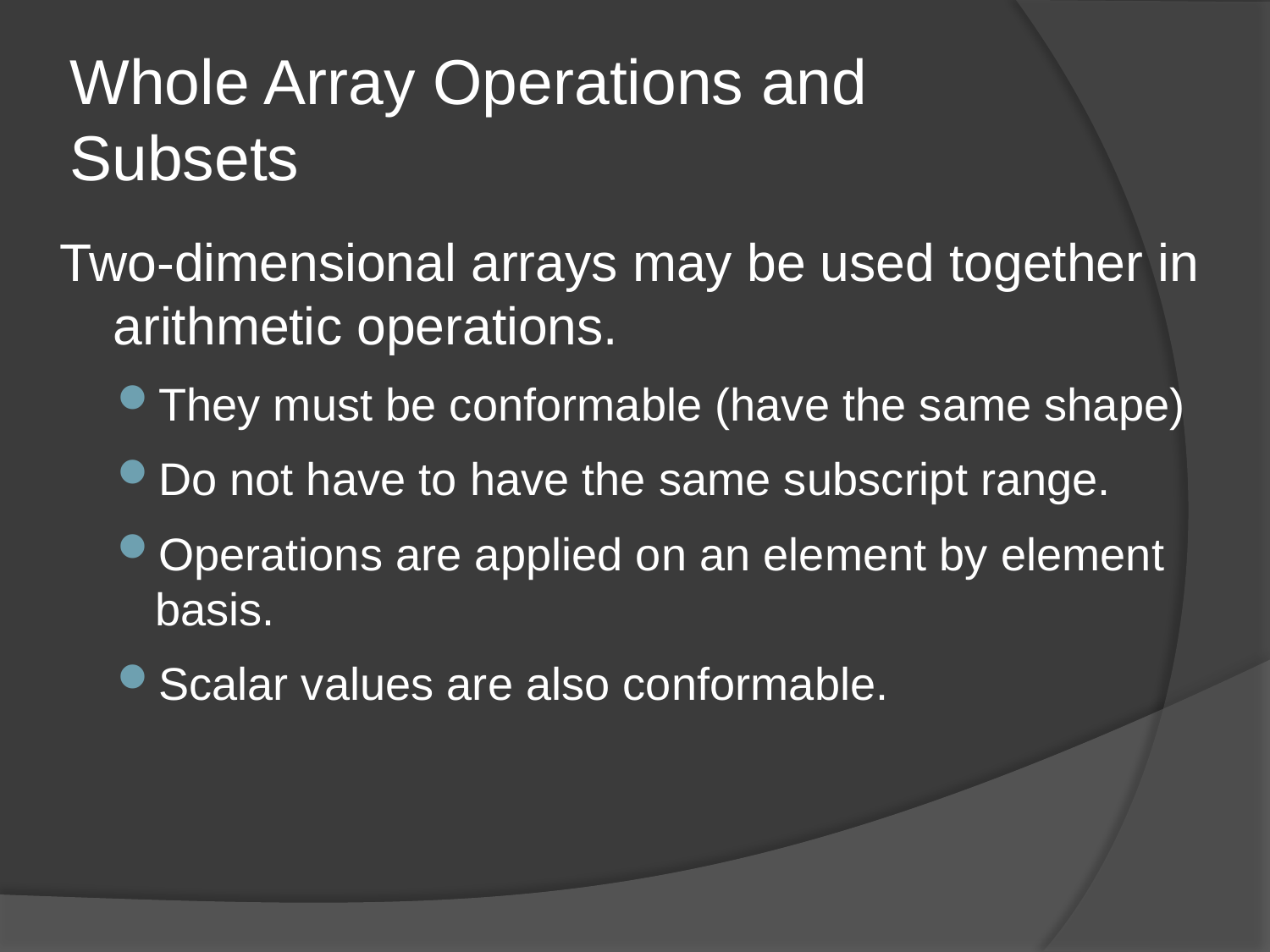

# Whole Array Operations and Subsets
Two-dimensional arrays may be used together in arithmetic operations.
They must be conformable (have the same shape)
Do not have to have the same subscript range.
Operations are applied on an element by element basis.
Scalar values are also conformable.